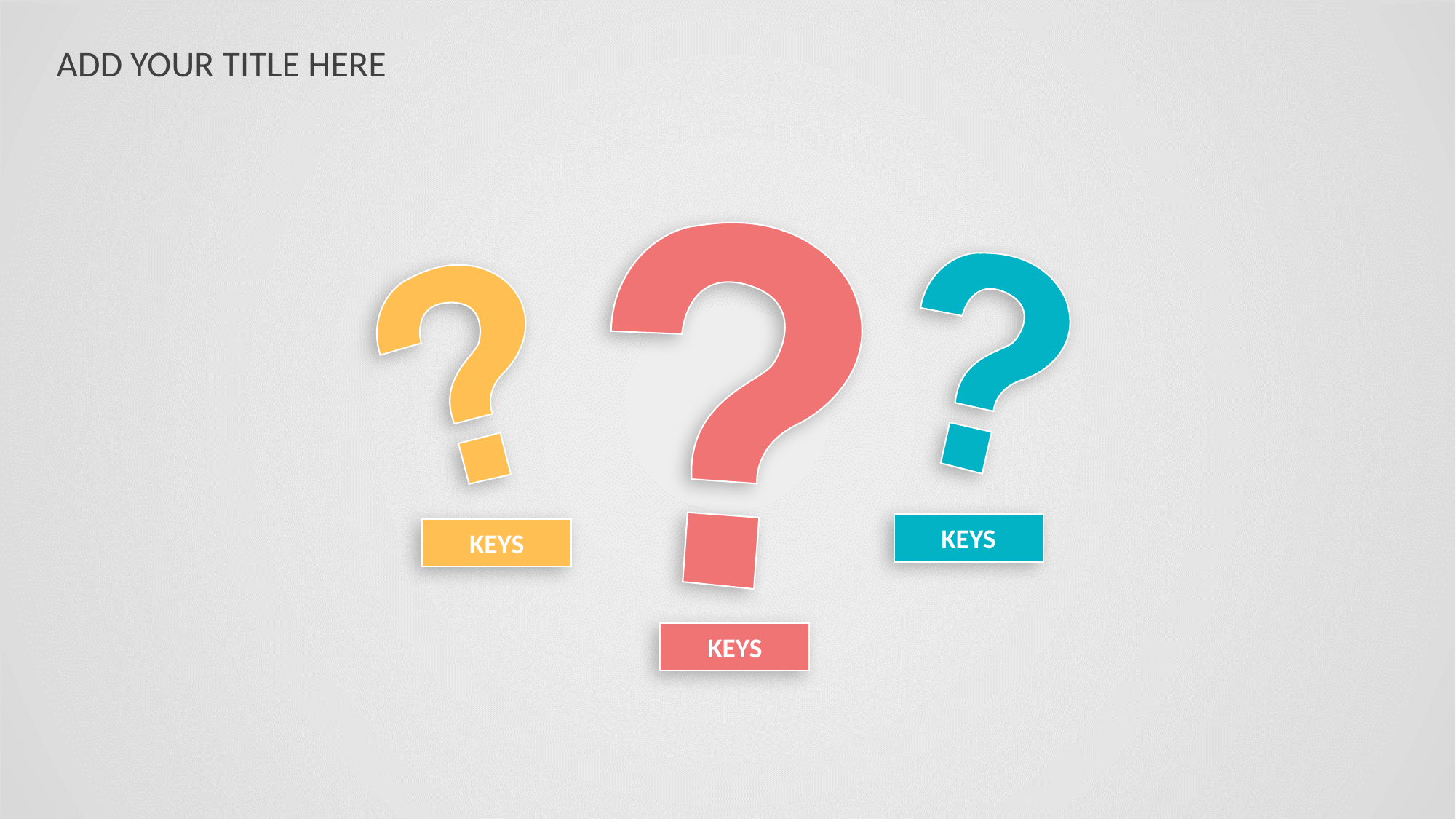

ADD YOUR TITLE HERE

KEYS
KEYS

KEYS